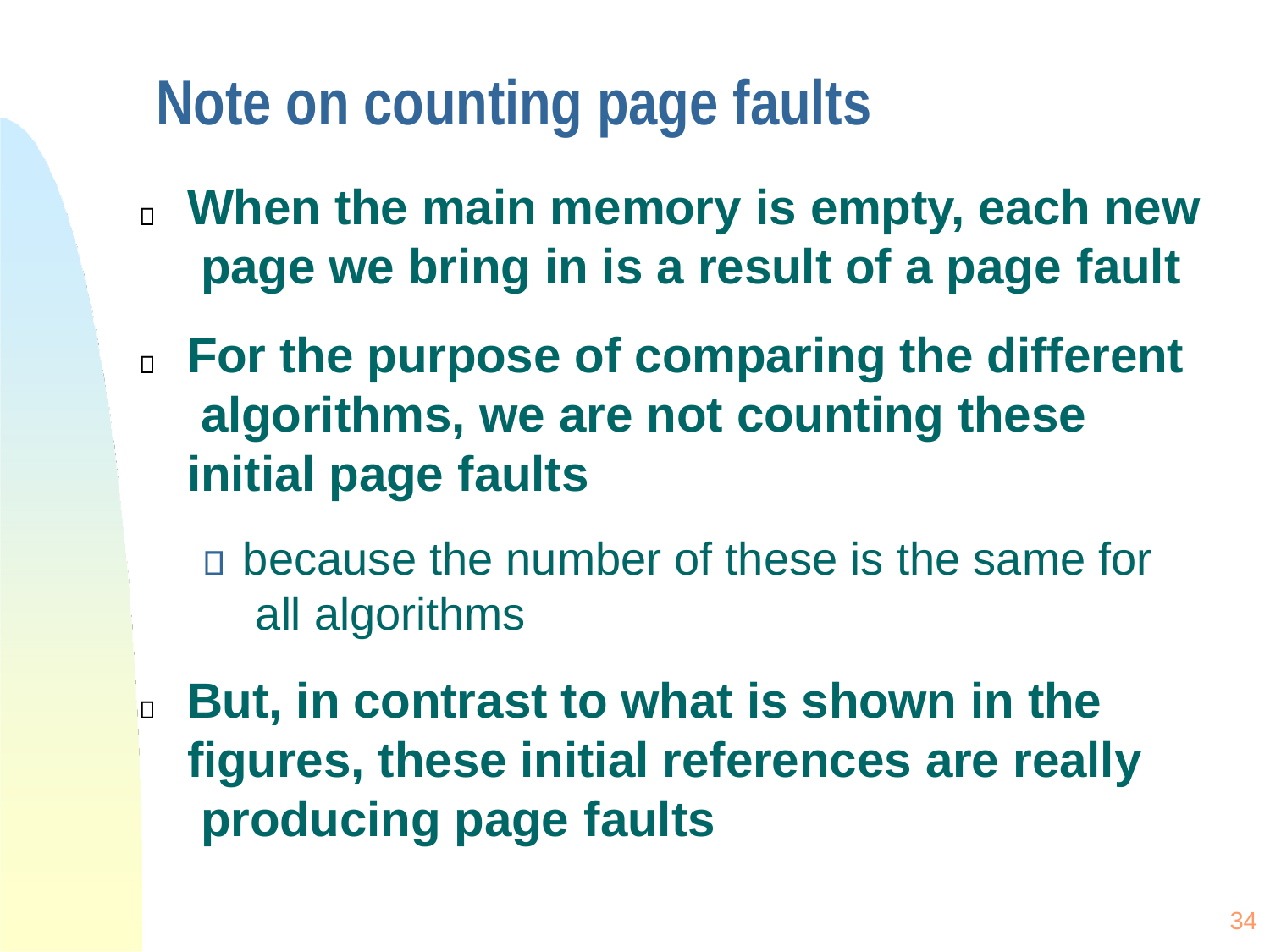

# Note on counting page faults
When the main memory is empty, each new  page we bring in is a result of a page fault
For the purpose of comparing the different  algorithms, we are not counting these  initial page faults
because the number of these is the same for  all algorithms
But, in contrast to what is shown in the  figures, these initial references are really  producing page faults

34